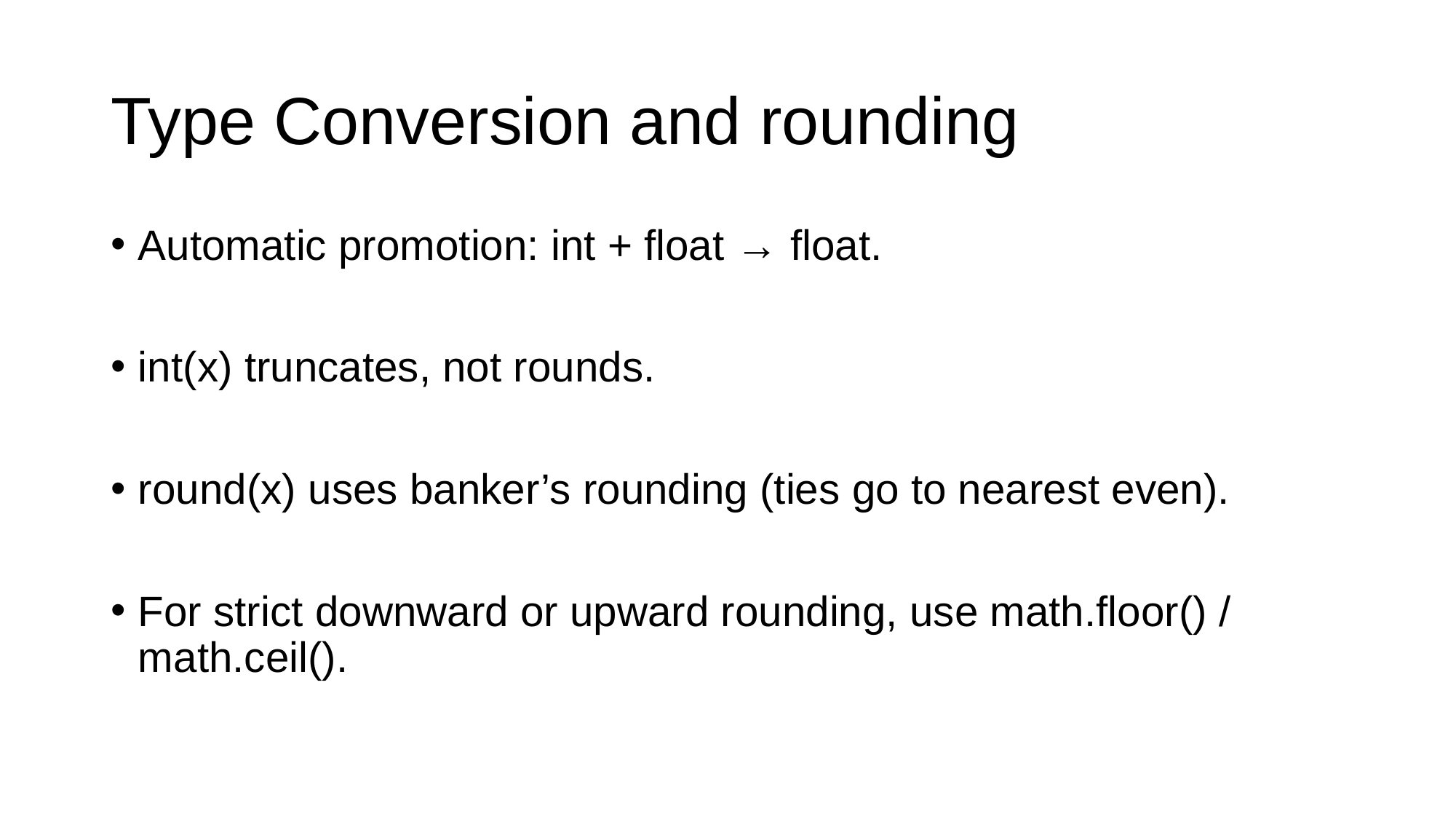

# Type Conversion and rounding
Automatic promotion: int + float → float.

int(x) truncates, not rounds.

round(x) uses banker’s rounding (ties go to nearest even).

For strict downward or upward rounding, use math.floor() / math.ceil().